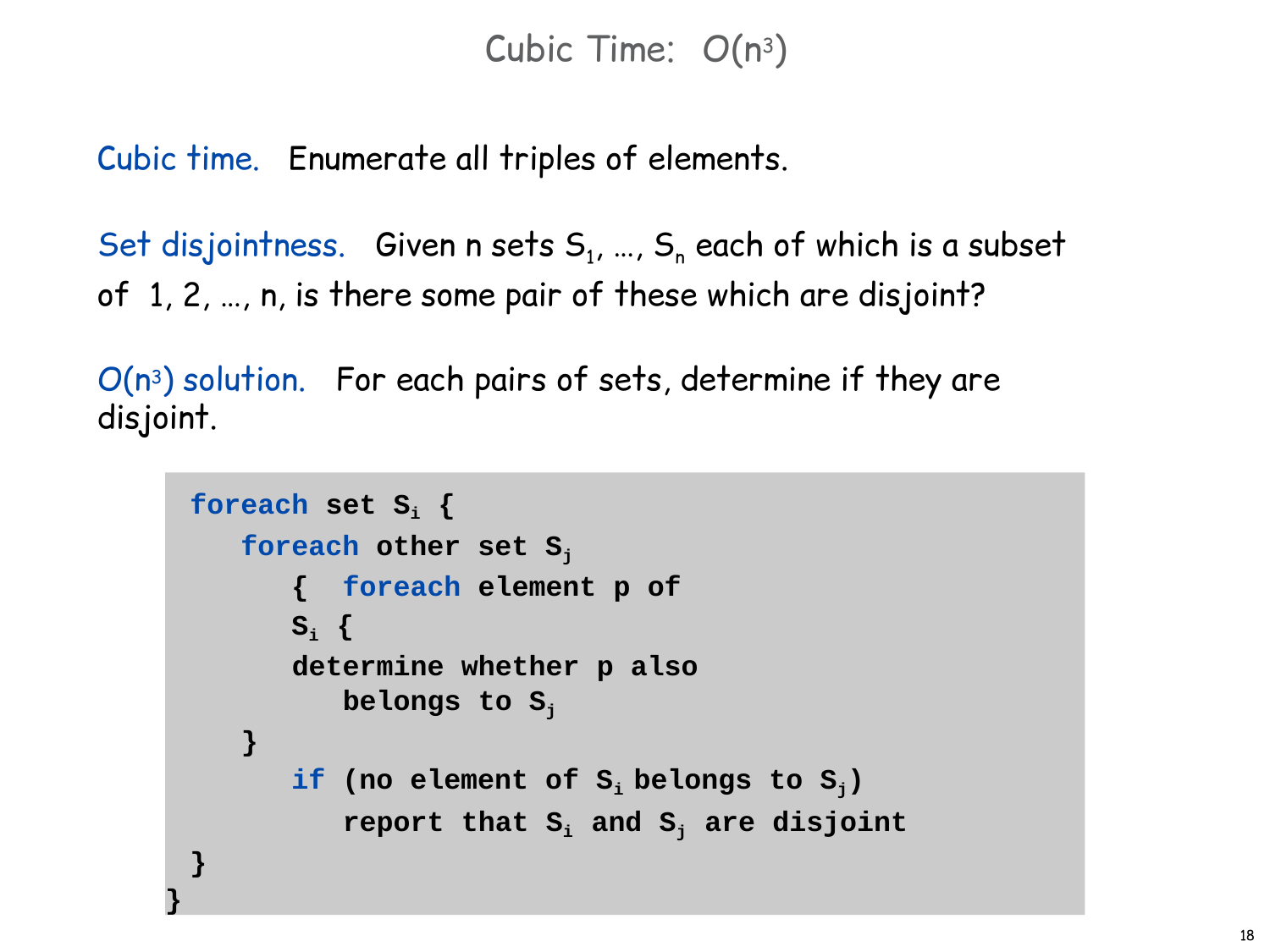

# Cubic Time:	O(n3)
Cubic time.	Enumerate all triples of elements.

Set disjointness.	Given n sets S1, …, Sn each of which is a subset of  1, 2, …, n, is there some pair of these which are disjoint?

O(n3) solution.	For each pairs of sets, determine if they are disjoint.
foreach set Si {
foreach other set Sj {  foreach element p of Si {
determine whether p also belongs to Sj
}
if (no element of Si belongs to Sj)  report that Si and Sj are disjoint
}
}
18